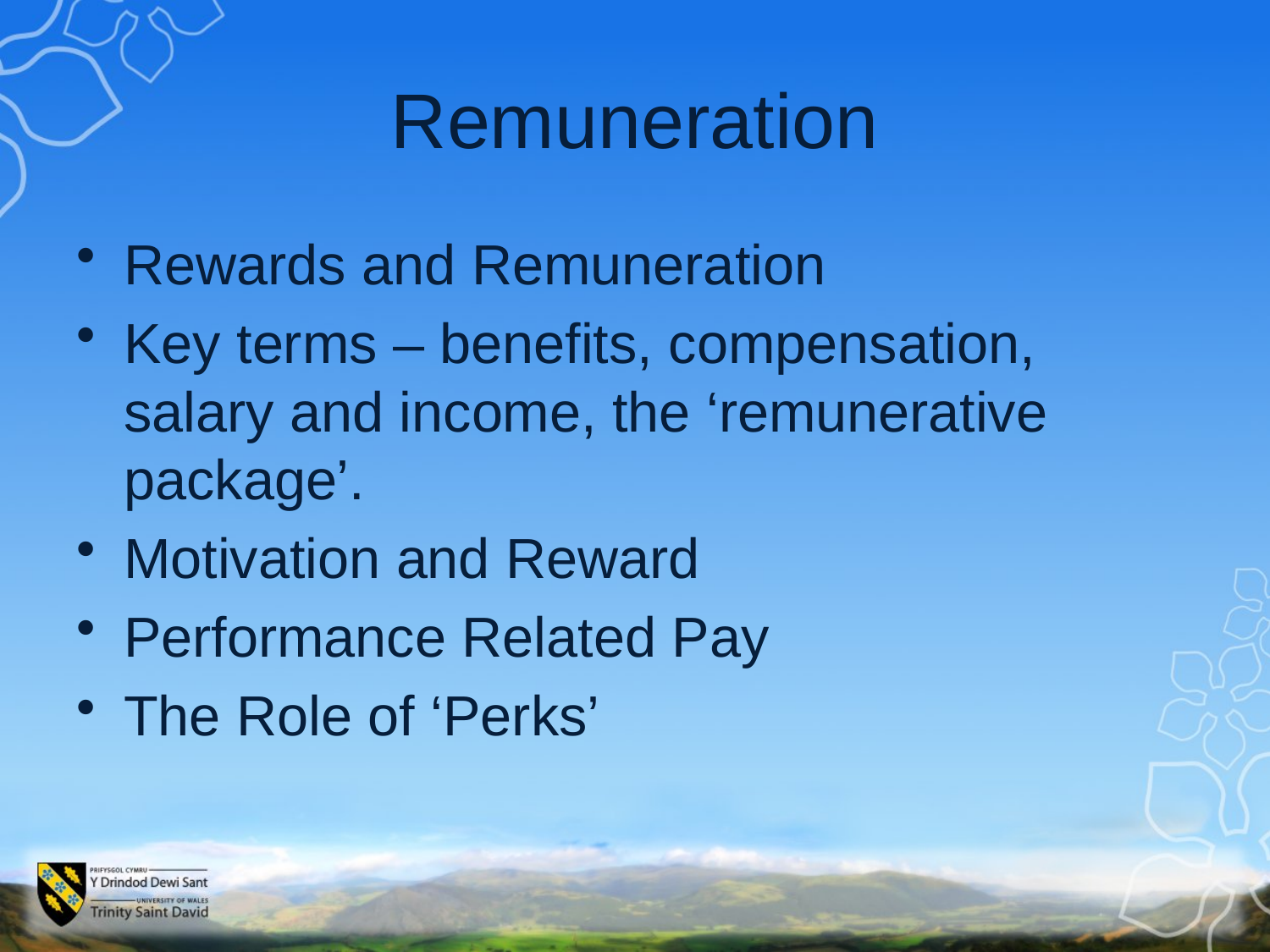

# Remuneration
Rewards and Remuneration
Key terms – benefits, compensation, salary and income, the ‘remunerative package’.
Motivation and Reward
Performance Related Pay
The Role of ‘Perks’